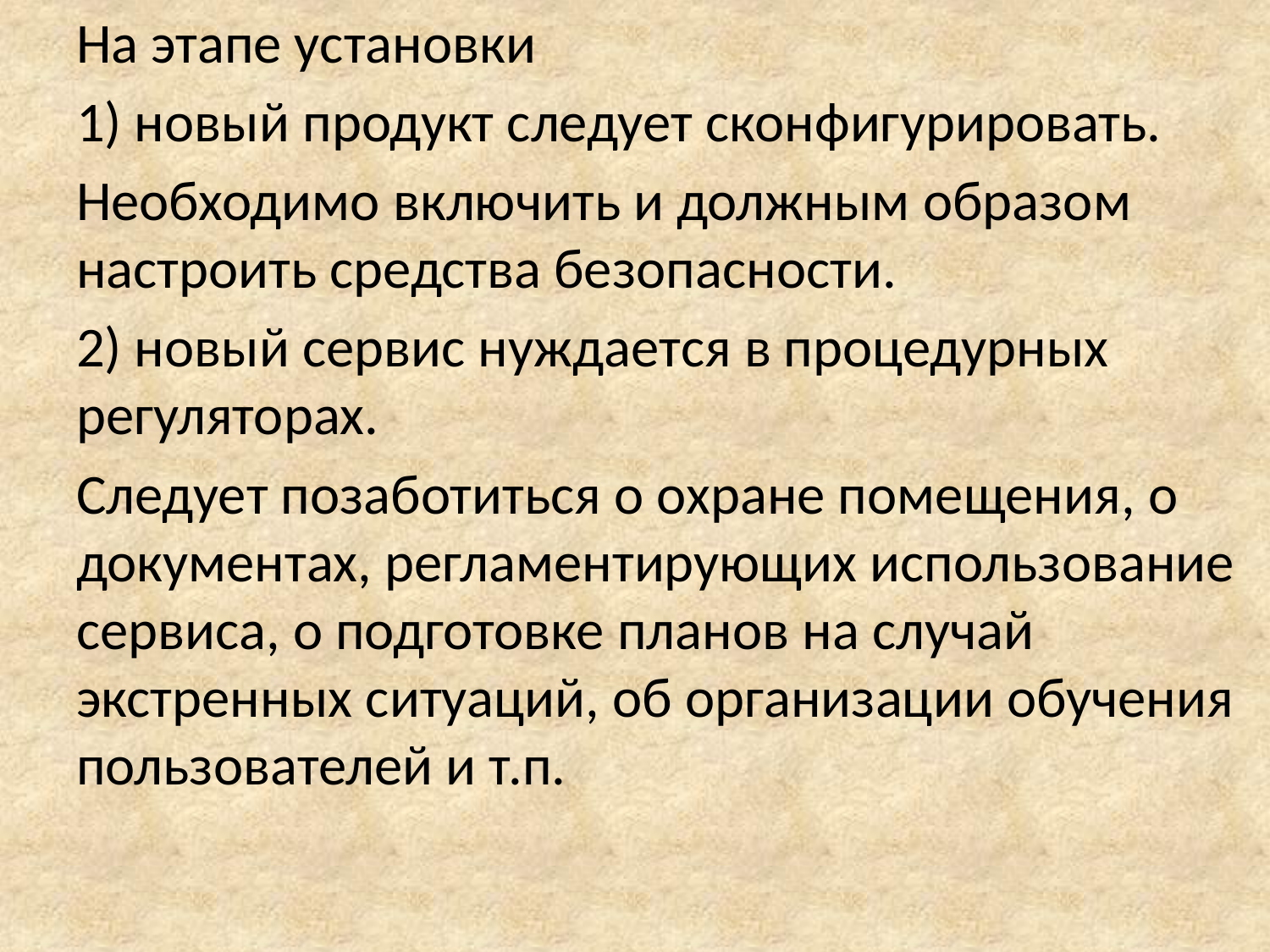

На этапе установки
1) новый продукт следует сконфигурировать.
Необходимо включить и должным образом настроить средства безопасности.
2) новый сервис нуждается в процедурных регуляторах.
Следует позаботиться о охране помещения, о документах, регламентирующих использование сервиса, о подготовке планов на случай экстренных ситуаций, об организации обучения пользователей и т.п.